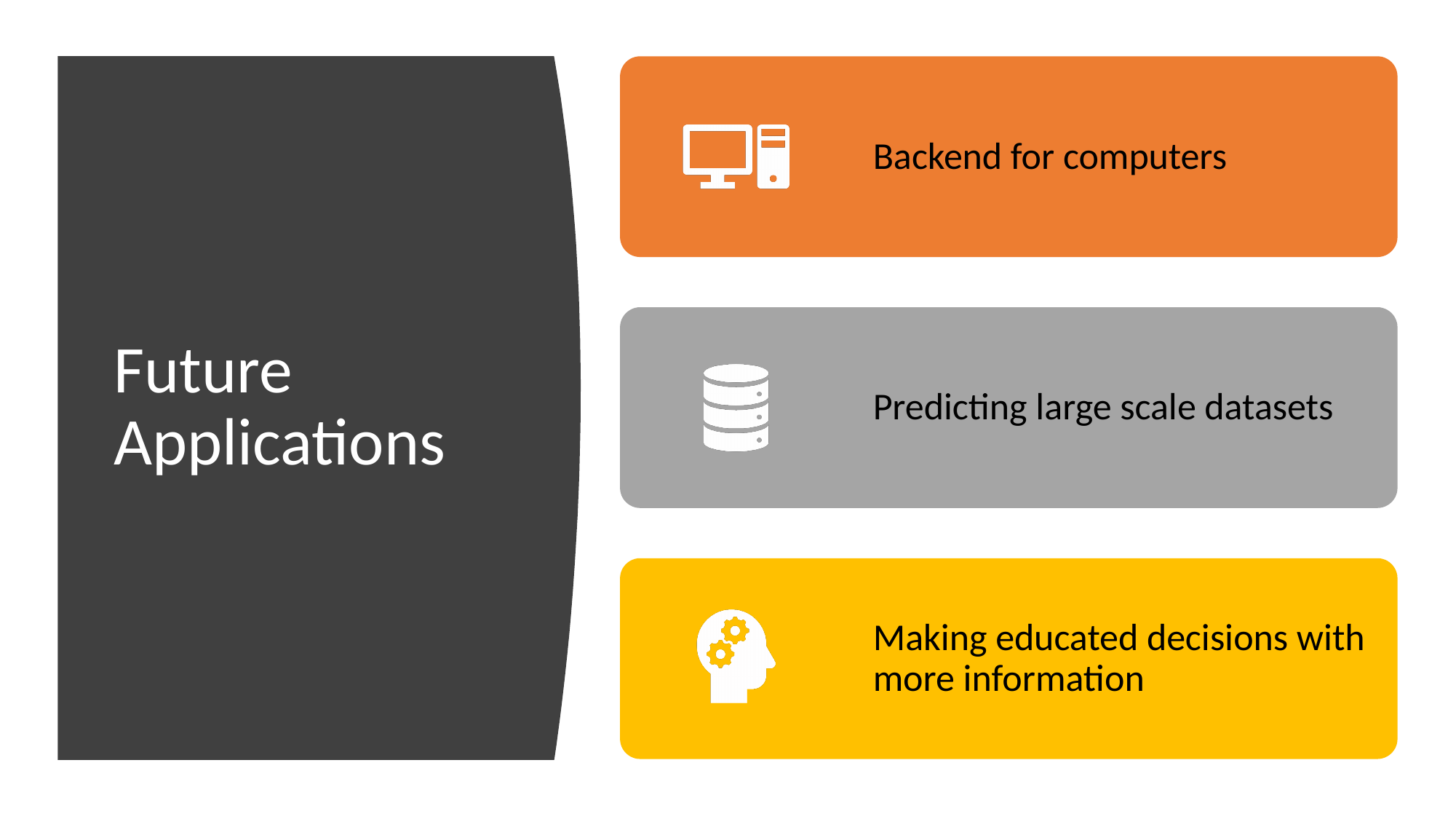

Backend for computers
Predicting large scale datasets
Making educated decisions with more information

# Future Applications